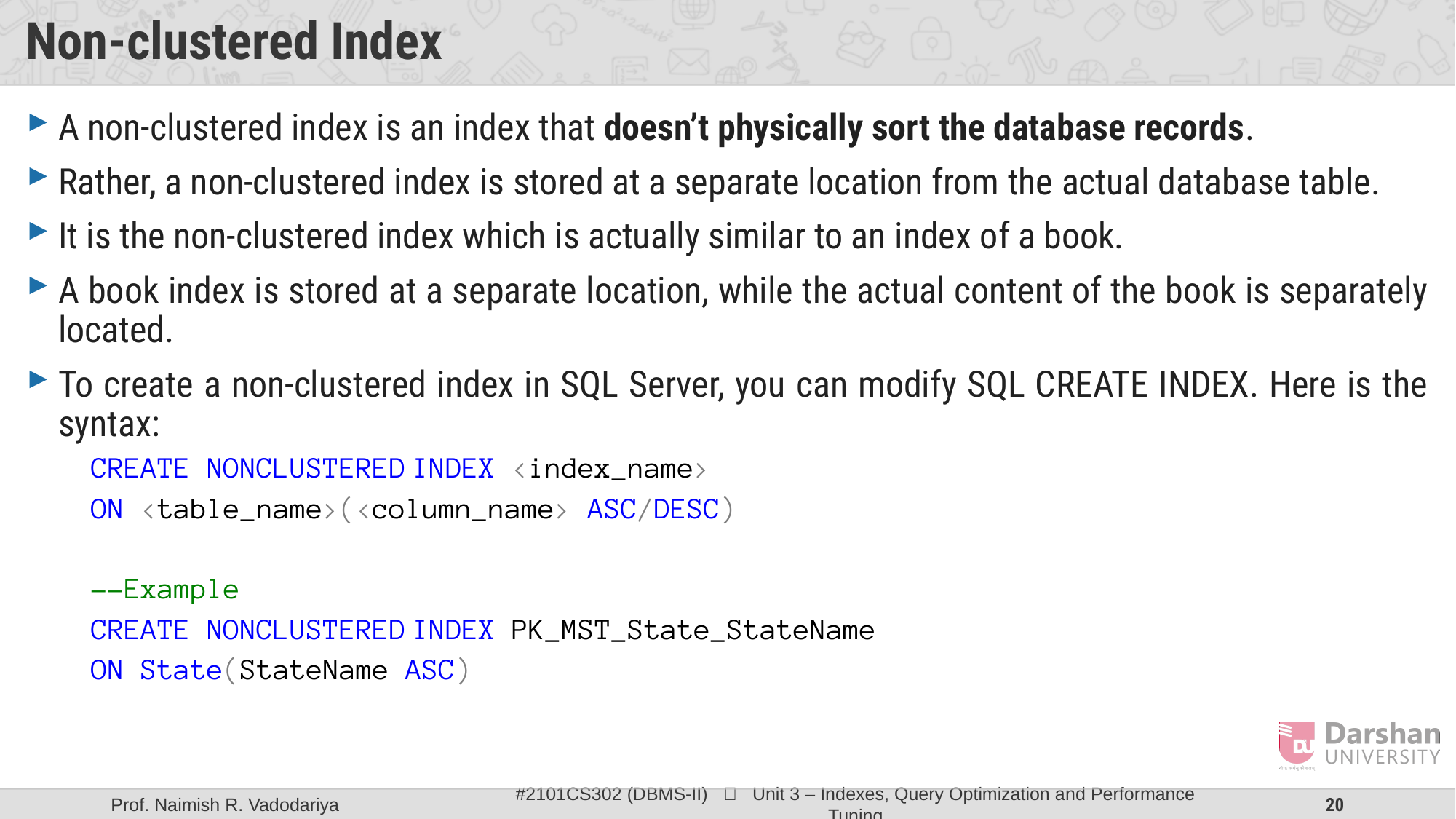

# Non-clustered Index
A non-clustered index is an index that doesn’t physically sort the database records.
Rather, a non-clustered index is stored at a separate location from the actual database table.
It is the non-clustered index which is actually similar to an index of a book.
A book index is stored at a separate location, while the actual content of the book is separately located.
To create a non-clustered index in SQL Server, you can modify SQL CREATE INDEX. Here is the syntax:
CREATE NONCLUSTERED INDEX <index_name>
ON <table_name>(<column_name> ASC/DESC)

--Example
CREATE NONCLUSTERED INDEX PK_MST_State_StateName
ON State(StateName ASC)